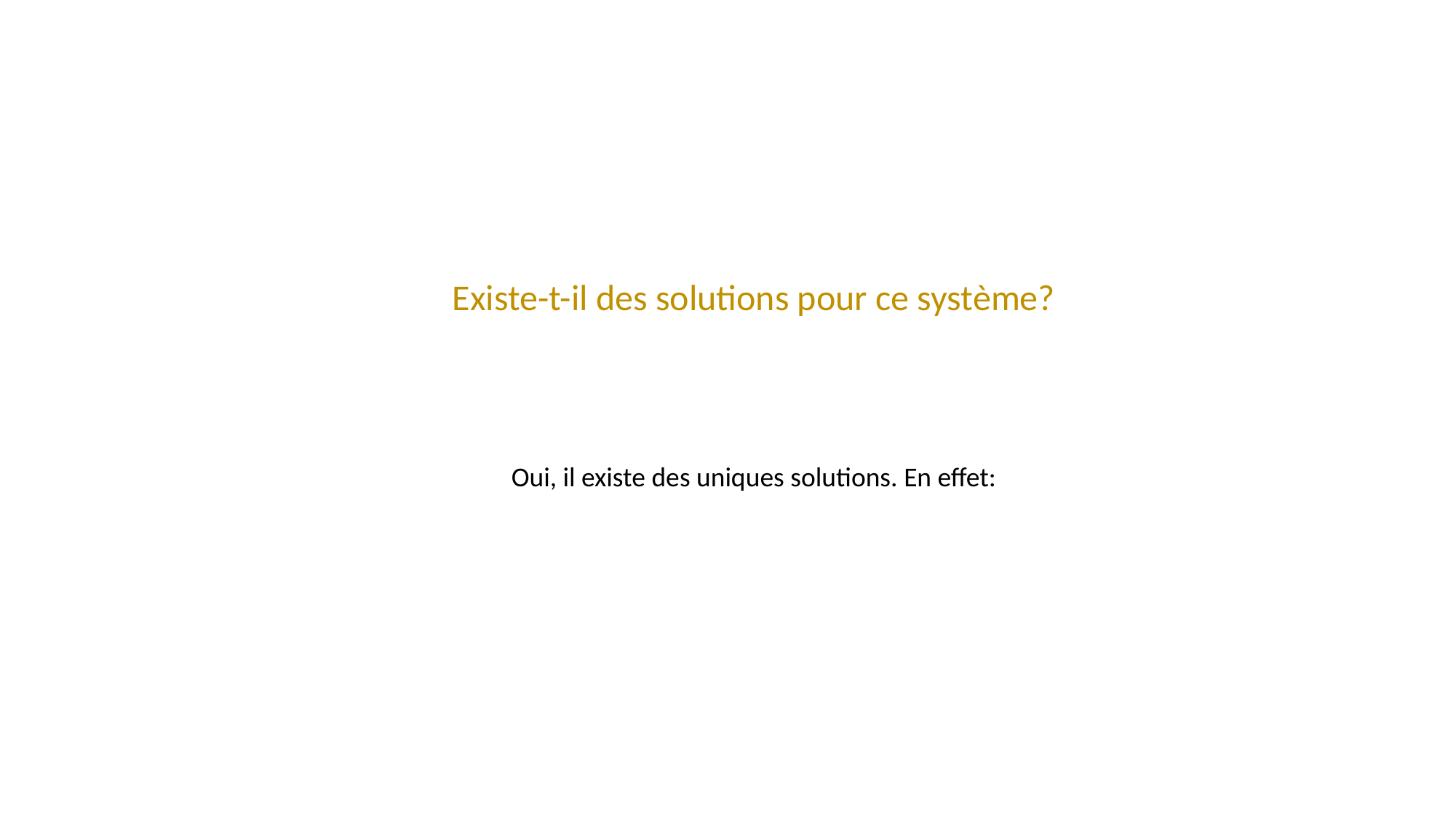

Existe-t-il des solutions pour ce système?

Oui, il existe des uniques solutions. En effet: